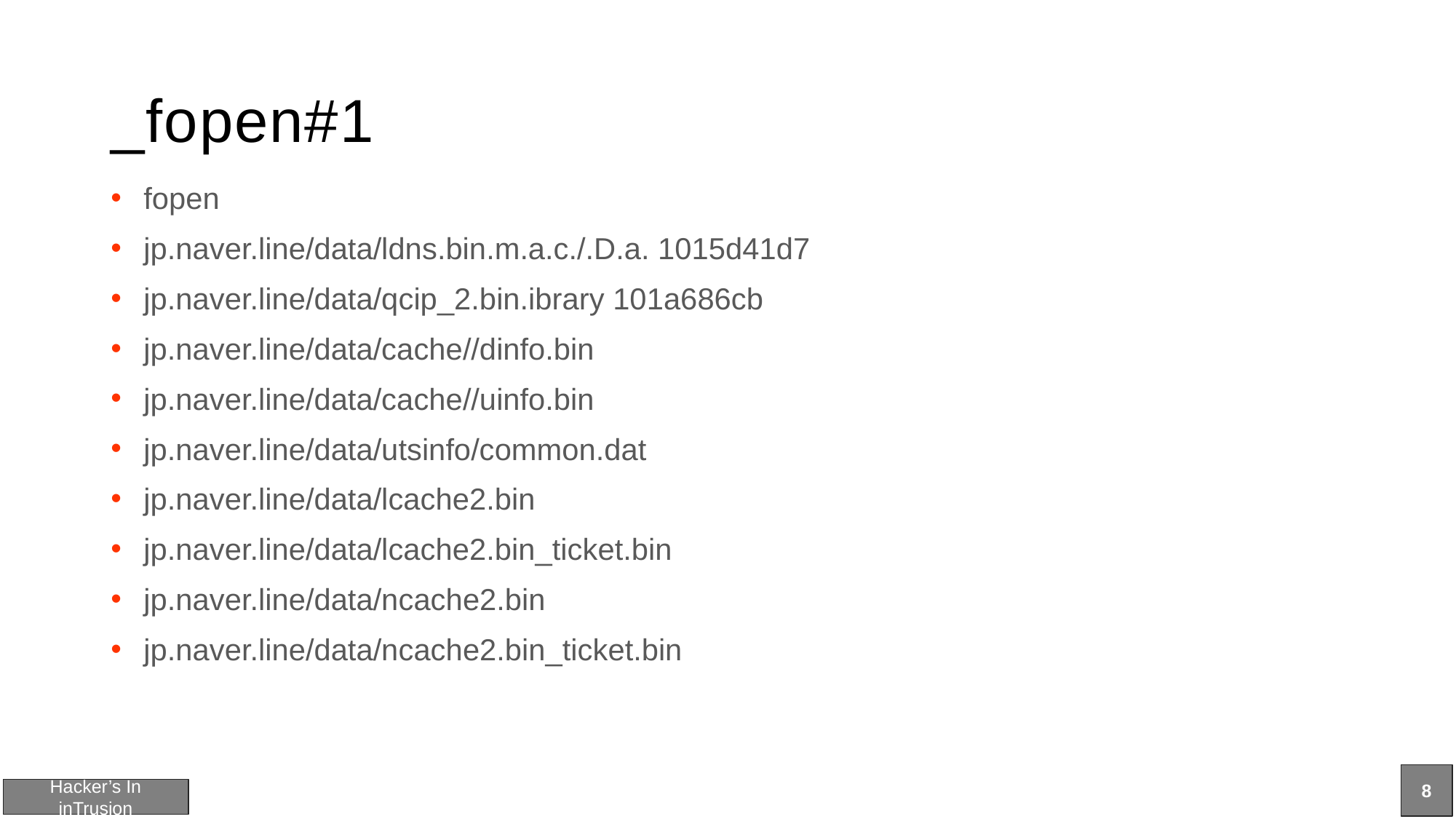

# _fopen#1
fopen
jp.naver.line/data/ldns.bin.m.a.c./.D.a. 1015d41d7
jp.naver.line/data/qcip_2.bin.ibrary 101a686cb
jp.naver.line/data/cache//dinfo.bin
jp.naver.line/data/cache//uinfo.bin
jp.naver.line/data/utsinfo/common.dat
jp.naver.line/data/lcache2.bin
jp.naver.line/data/lcache2.bin_ticket.bin
jp.naver.line/data/ncache2.bin
jp.naver.line/data/ncache2.bin_ticket.bin

8
Hacker’s In inTrusion